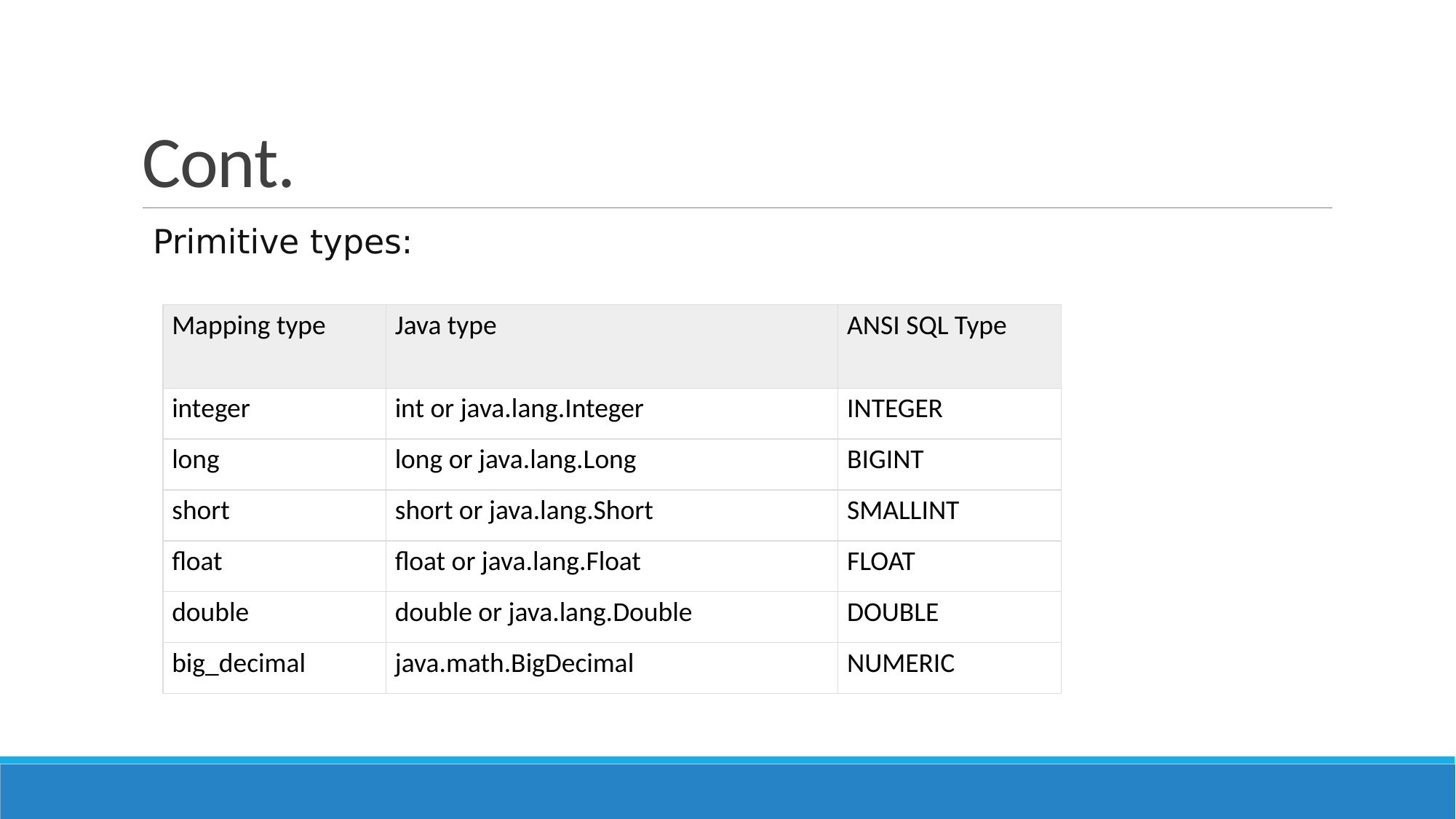

# Cont.
Primitive types:

| Mapping type | Java type | ANSI SQL Type |
| --- | --- | --- |
| integer | int or java.lang.Integer | INTEGER |
| long | long or java.lang.Long | BIGINT |
| short | short or java.lang.Short | SMALLINT |
| float | float or java.lang.Float | FLOAT |
| double | double or java.lang.Double | DOUBLE |
| big\_decimal | java.math.BigDecimal | NUMERIC |